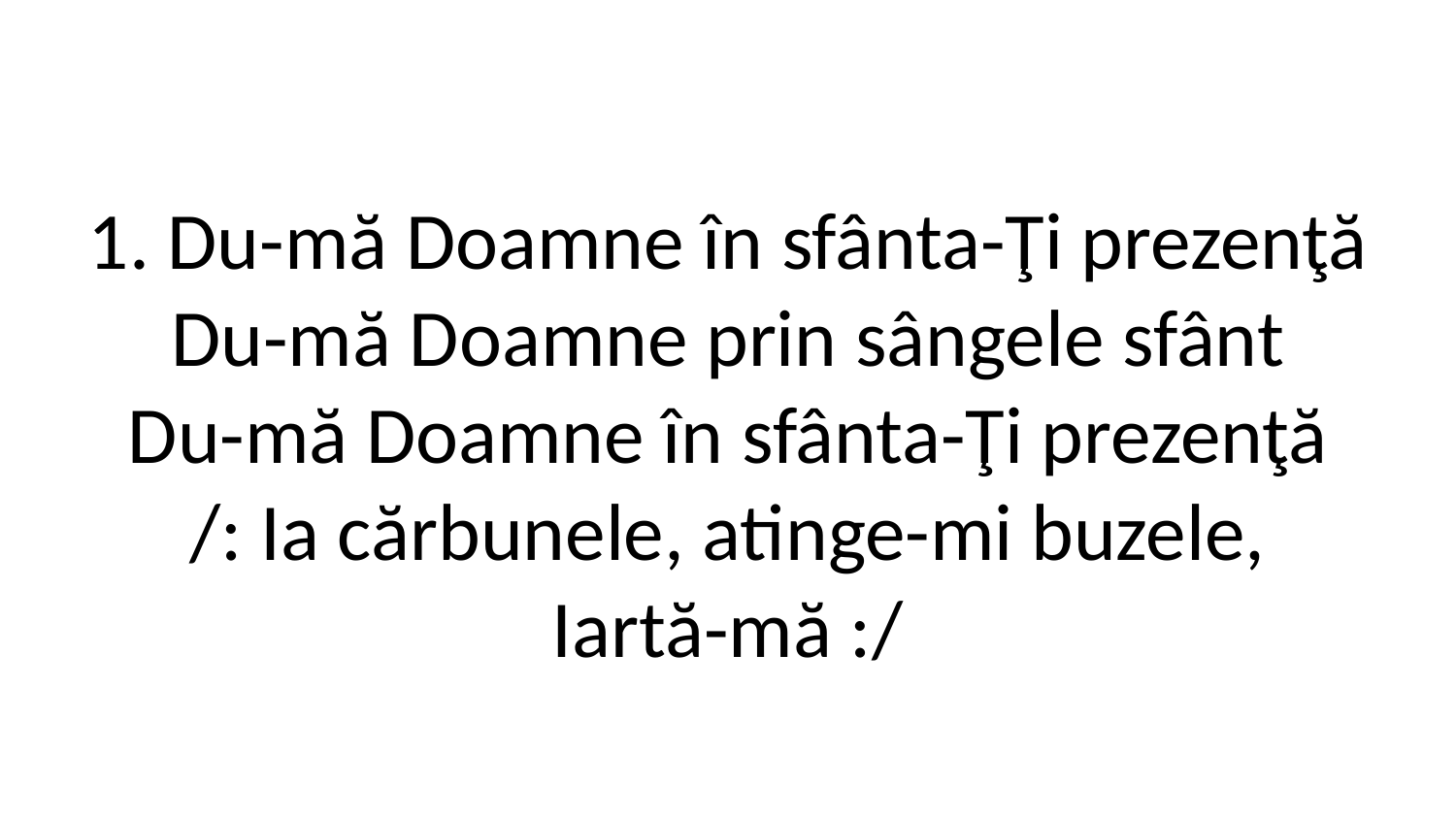

1. Du-mă Doamne în sfânta-Ţi prezenţă
Du-mă Doamne prin sângele sfânt
Du-mă Doamne în sfânta-Ţi prezenţă
/: Ia cărbunele, atinge-mi buzele,
Iartă-mă :/